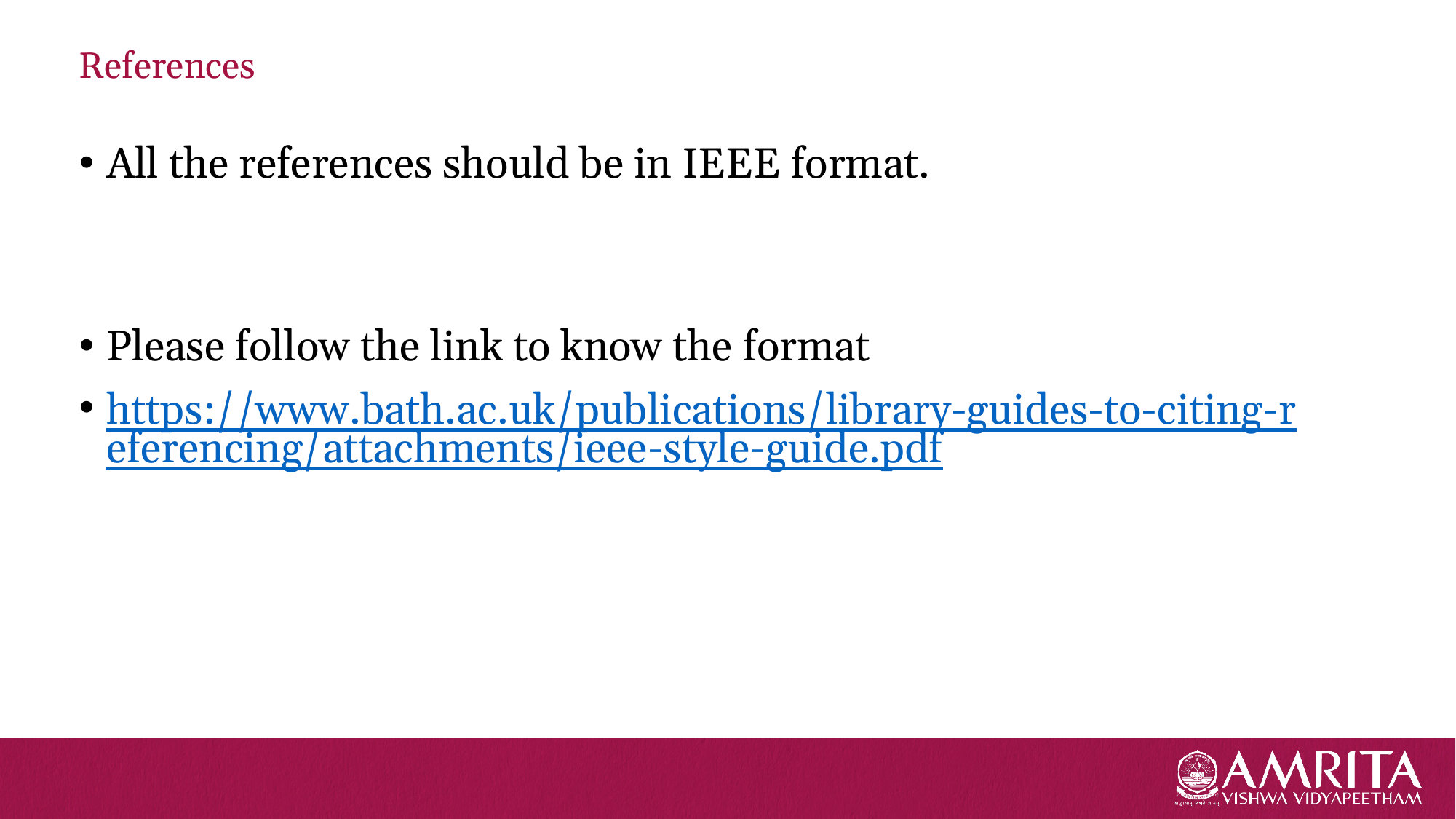

# References
All the references should be in IEEE format.

Please follow the link to know the format
https://www.bath.ac.uk/publications/library-guides-to-citing-referencing/attachments/ieee-style-guide.pdf